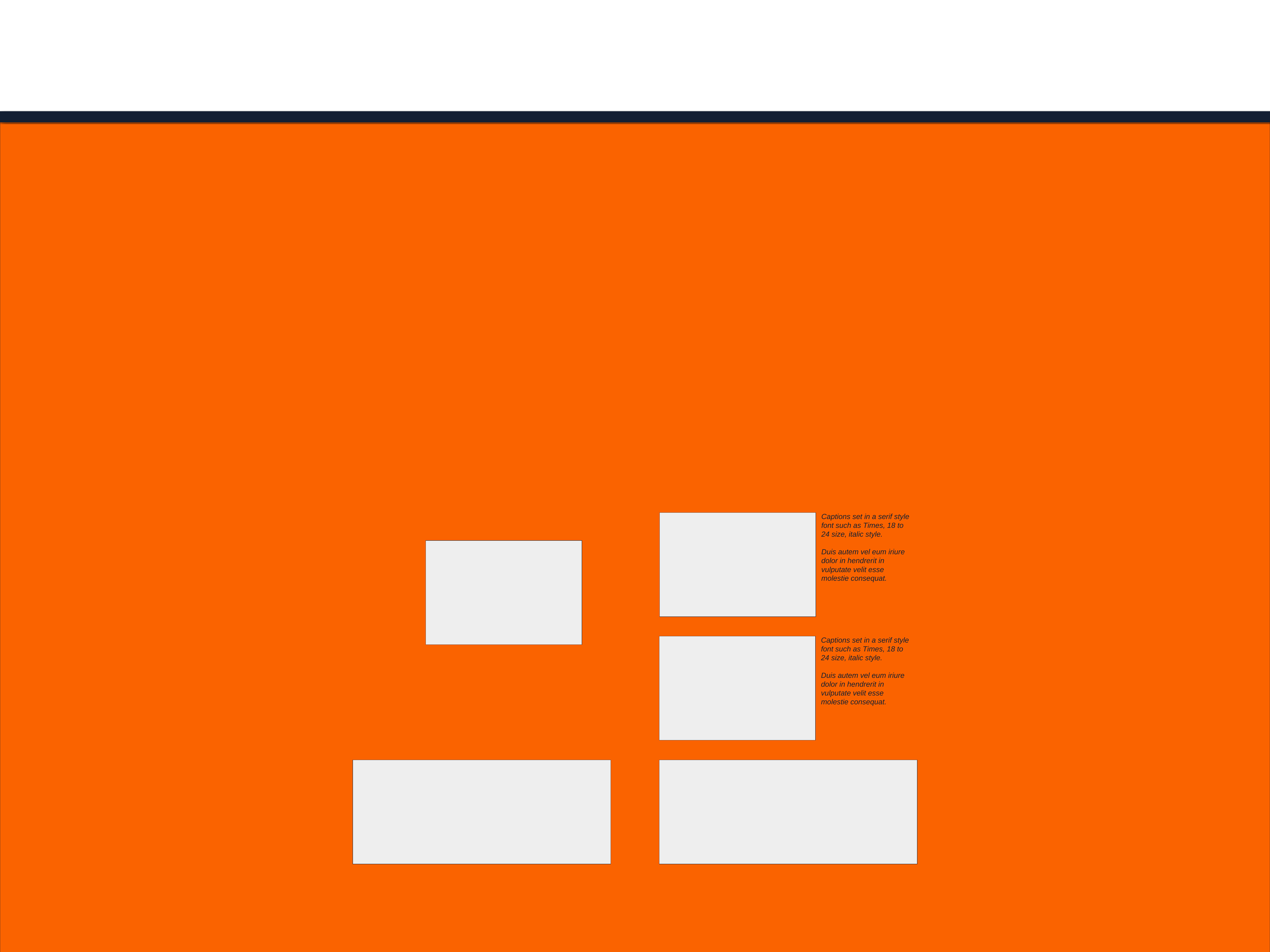

Captions set in a serif style font such as Times, 18 to 24 size, italic style.

Duis autem vel eum iriure dolor in hendrerit in vulputate velit esse molestie consequat.

Captions set in a serif style font such as Times, 18 to 24 size, italic style.

Duis autem vel eum iriure dolor in hendrerit in vulputate velit esse molestie consequat.